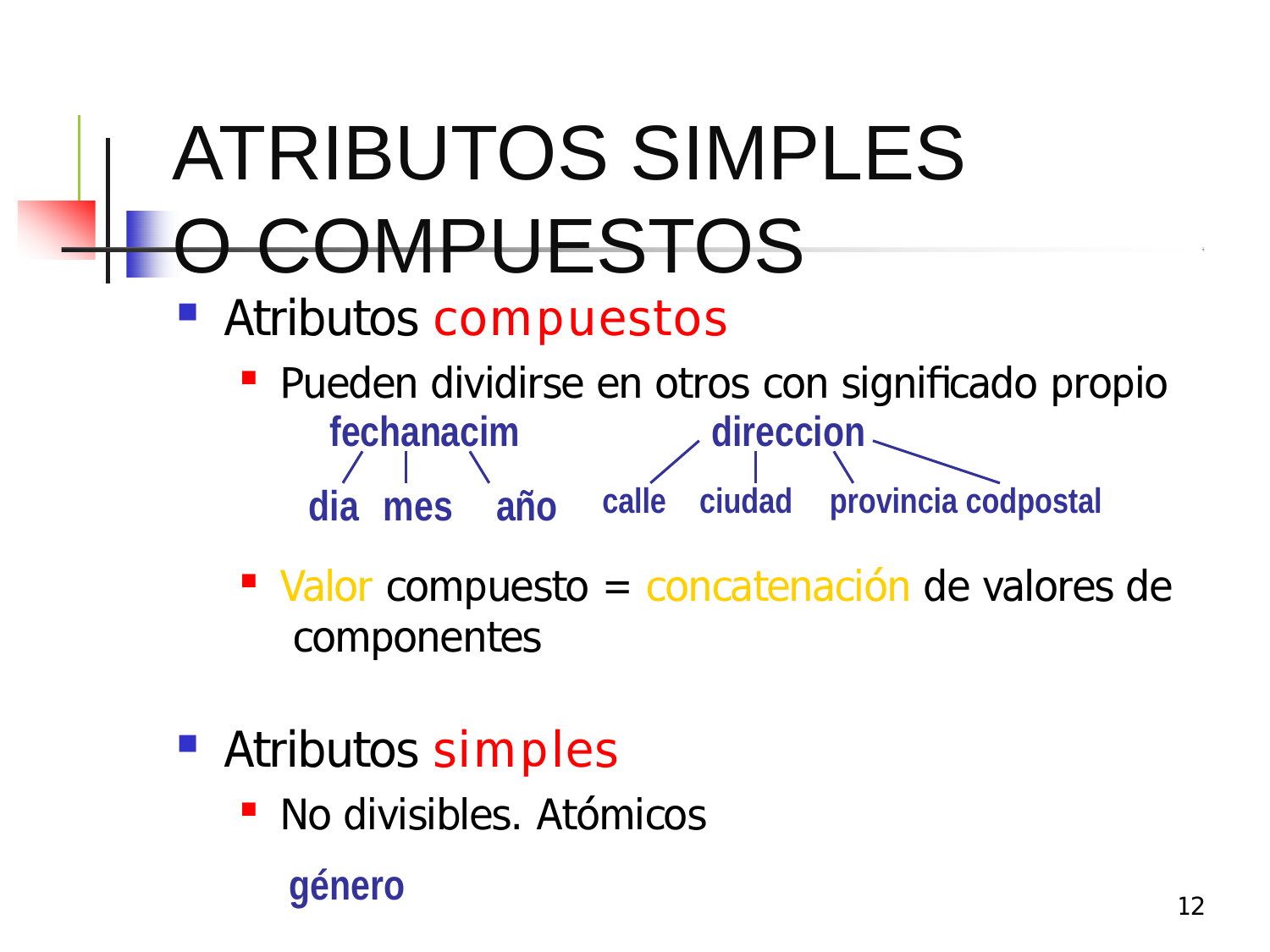

# Atributos Simples o Compuestos

Atributos compuestos
Pueden dividirse en otros con significado propio
direccion
calle	ciudad	provincia codpostal
fechanacim

dia	mes	año
Valor compuesto = concatenación de valores de  componentes
Atributos simples
No divisibles. Atómicos
género
12